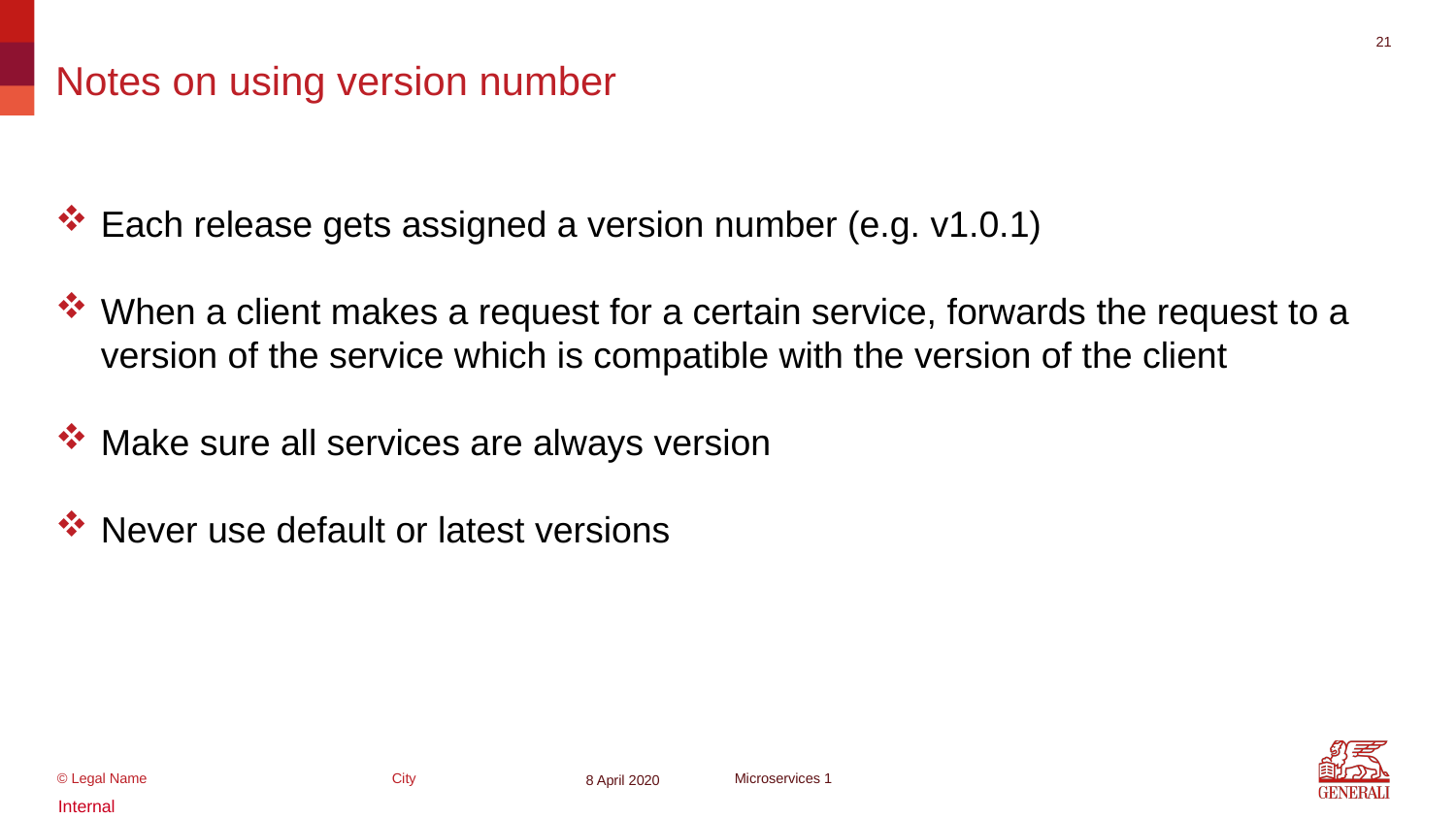

21
# Notes on using version number

Each release gets assigned a version number (e.g. v1.0.1)

When a client makes a request for a certain service, forwards the request to a version of the service which is compatible with the version of the client

Make sure all services are always version

Never use default or latest versions
8 April 2020
Microservices 1